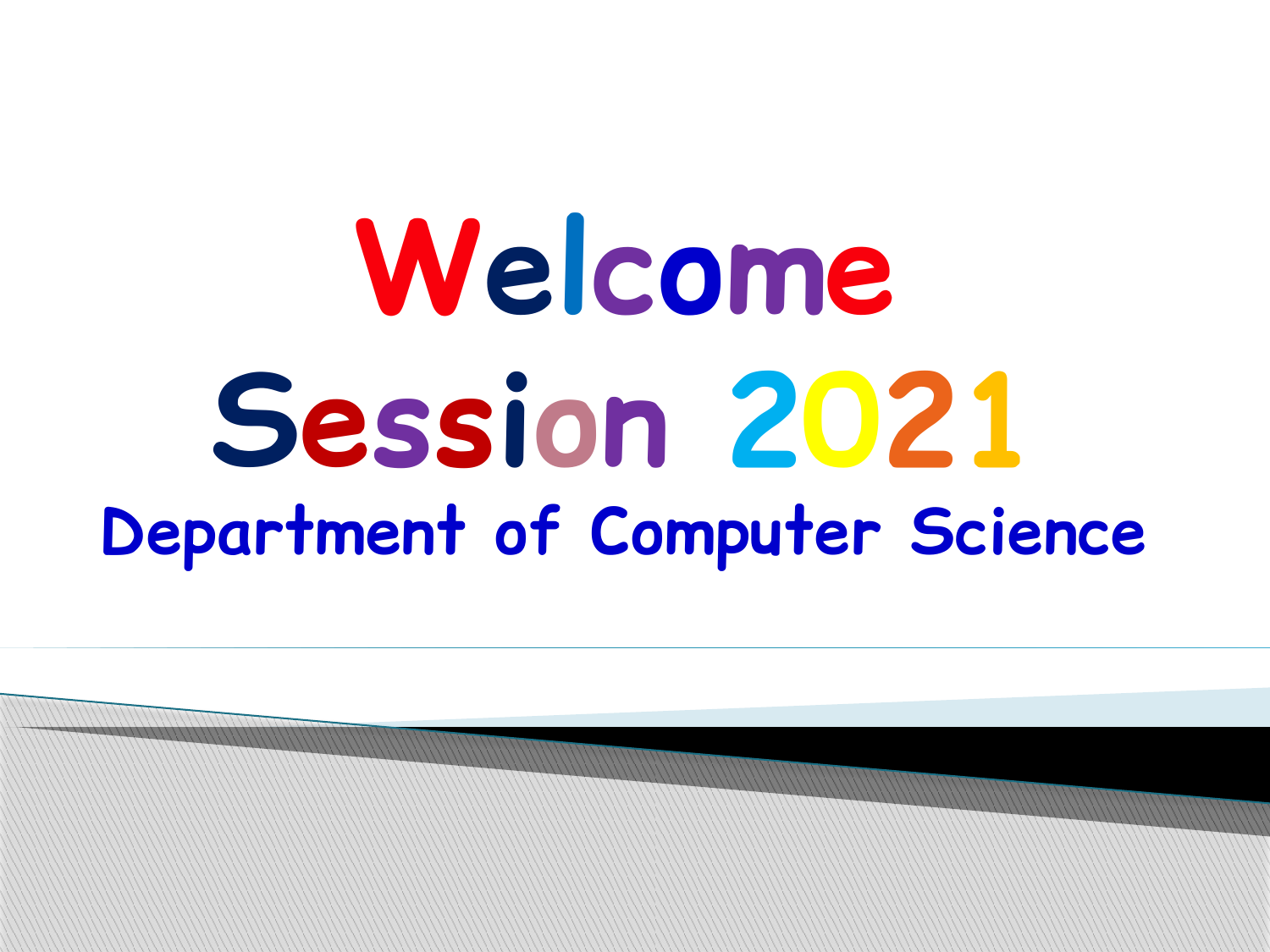

Welcome
Session 2021
Department of Computer Science